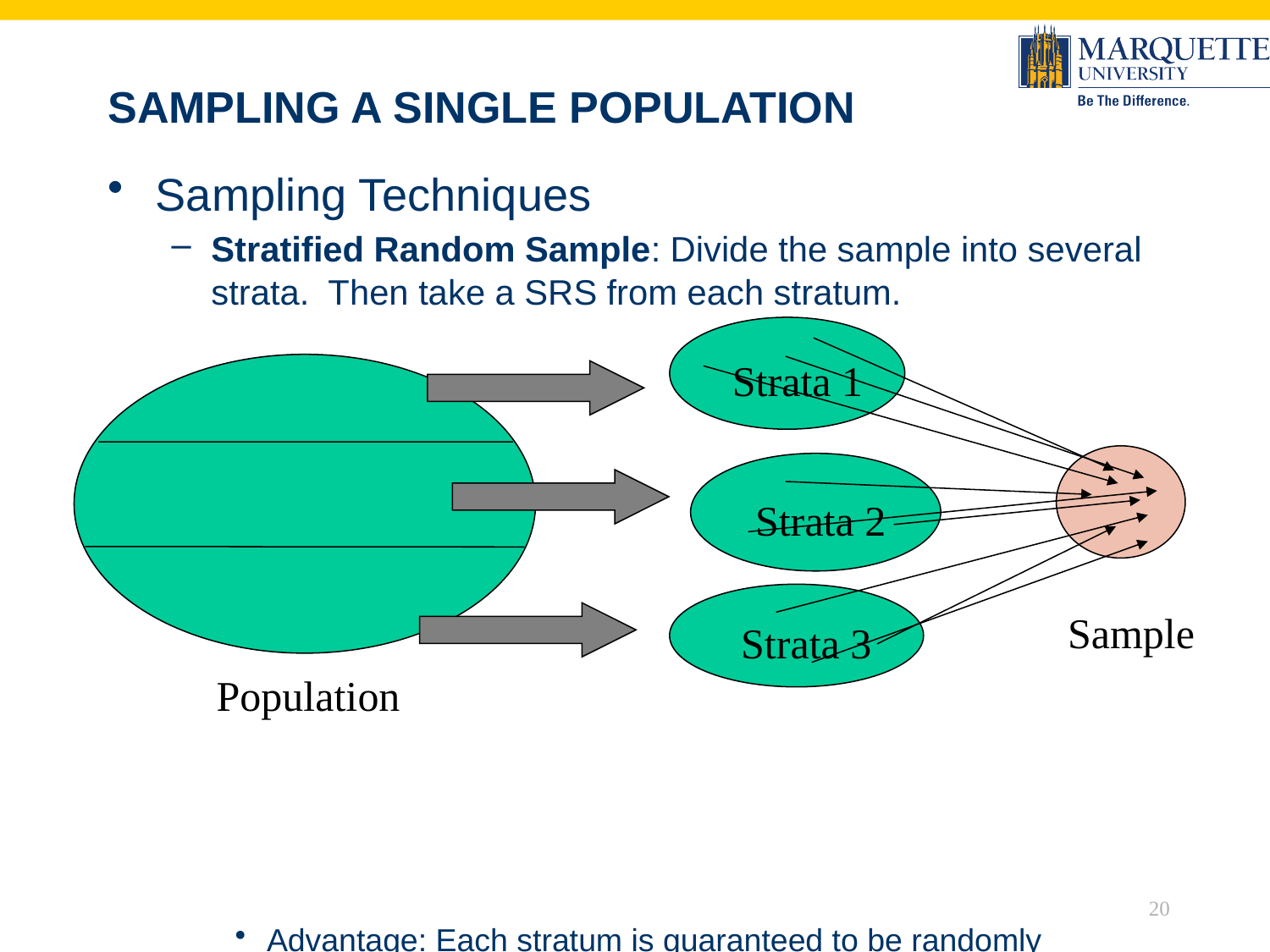

# Sampling a Single Population
Sampling Techniques
Stratified Random Sample: Divide the sample into several strata.  Then take a SRS from each stratum.

Advantage: Each stratum is guaranteed to be randomly sampled
Example: Obtain a list of all SSN for individuals in the U.S. who are over 65.  Divide up the SSNs into region of the country (time zones).  Then randomly sample 30 from each time zone.

Strata 1

Population

Sample

Strata 2

Strata 3

20